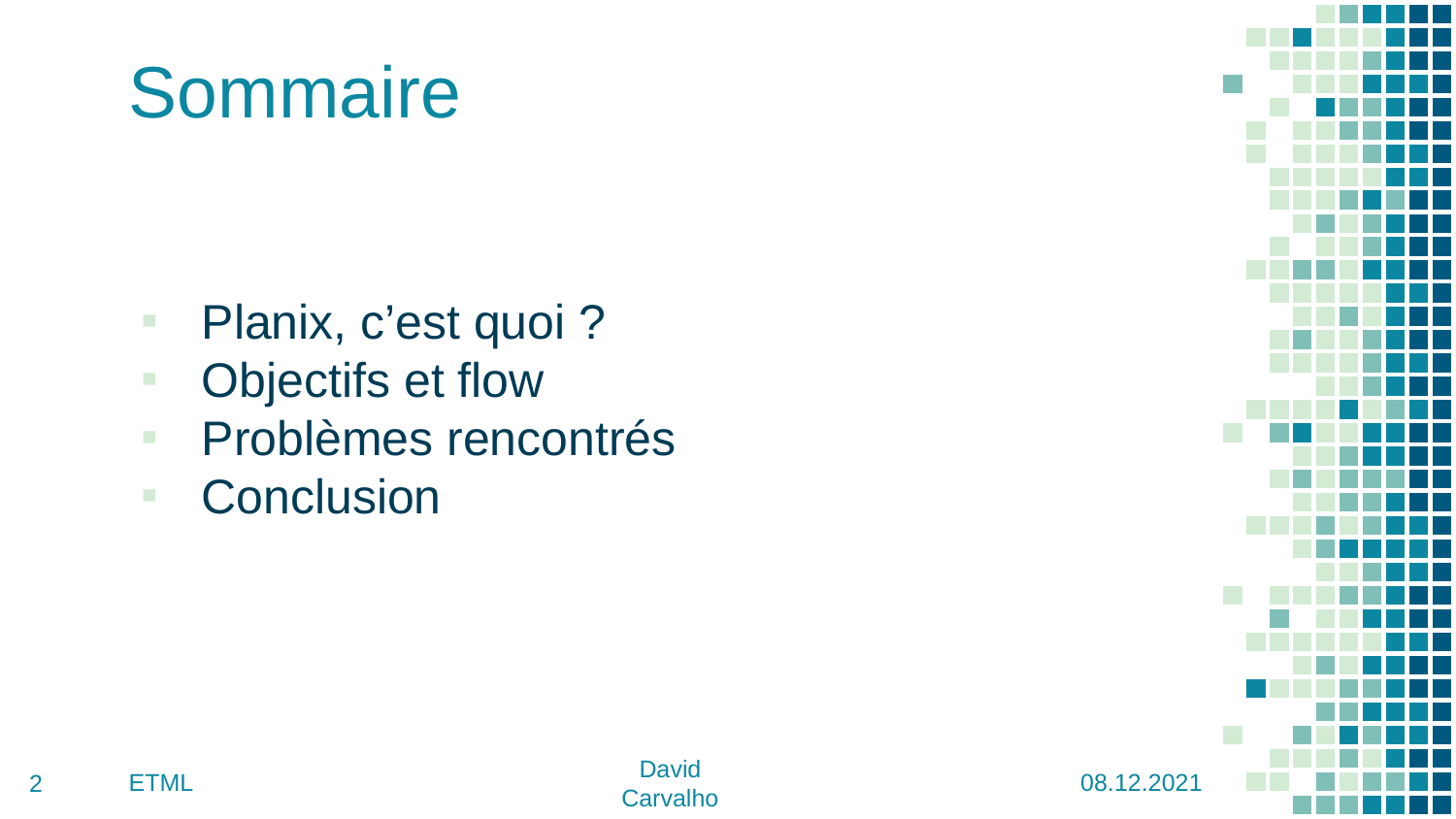

# Sommaire
Planix, c’est quoi ?
Objectifs et flow
Problèmes rencontrés
Conclusion
2